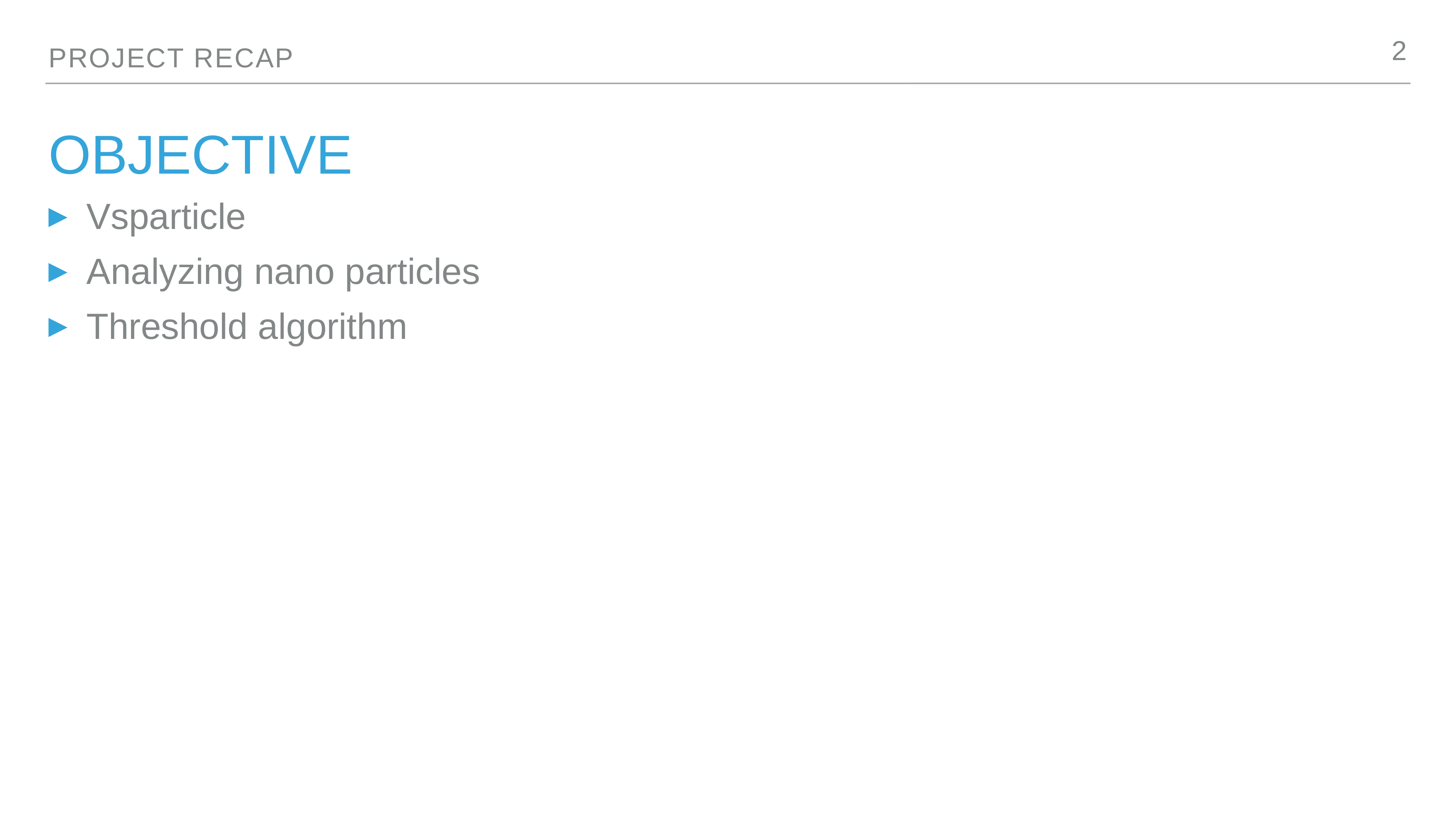

2
Project recap
# Objective
Vsparticle
Analyzing nano particles
Threshold algorithm